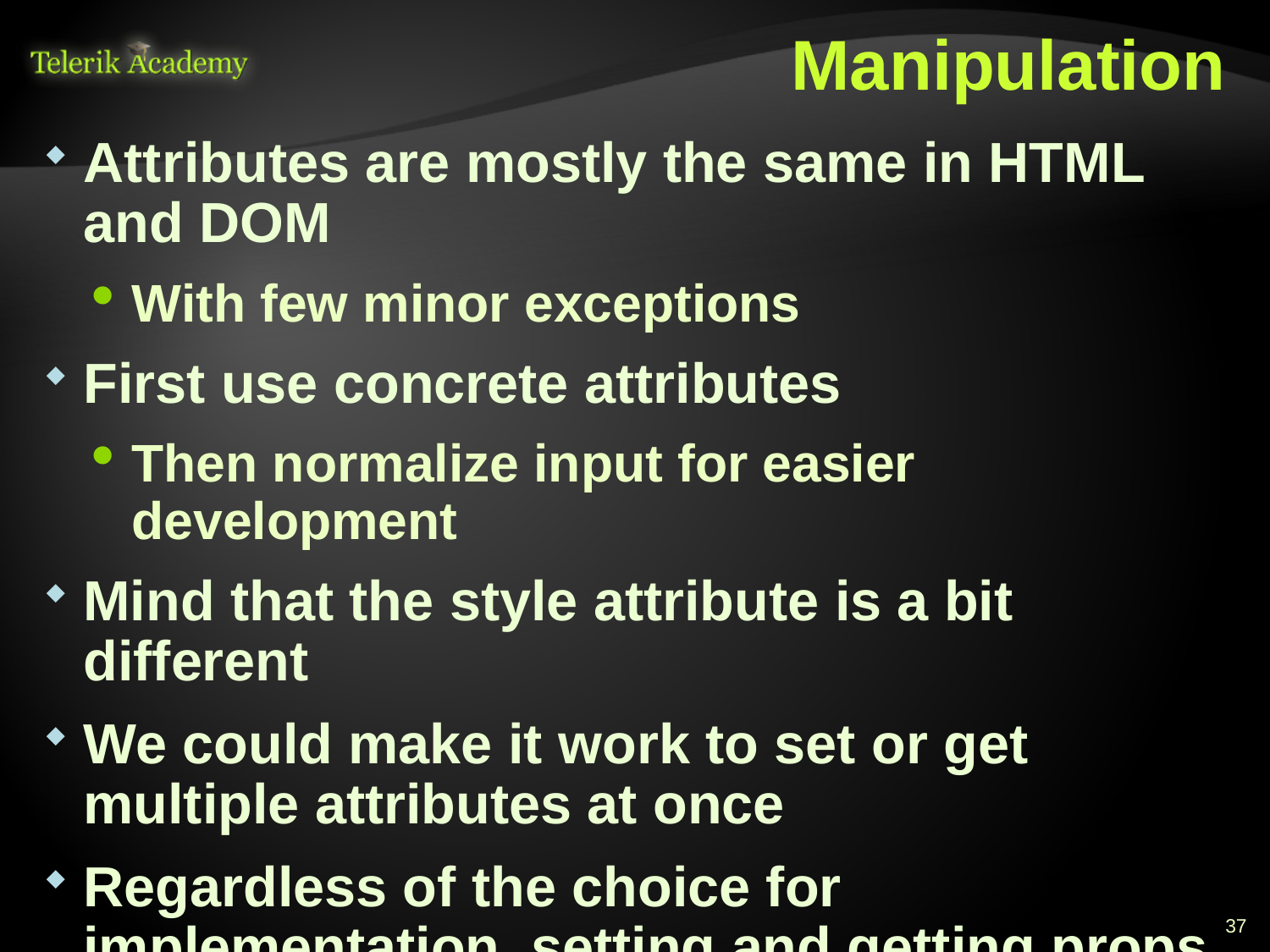

# Manipulation
Attributes are mostly the same in HTML and DOM
With few minor exceptions
First use concrete attributes
Then normalize input for easier development
Mind that the style attribute is a bit different
We could make it work to set or get multiple attributes at once
Regardless of the choice for implementation, setting and getting props must work the same
37